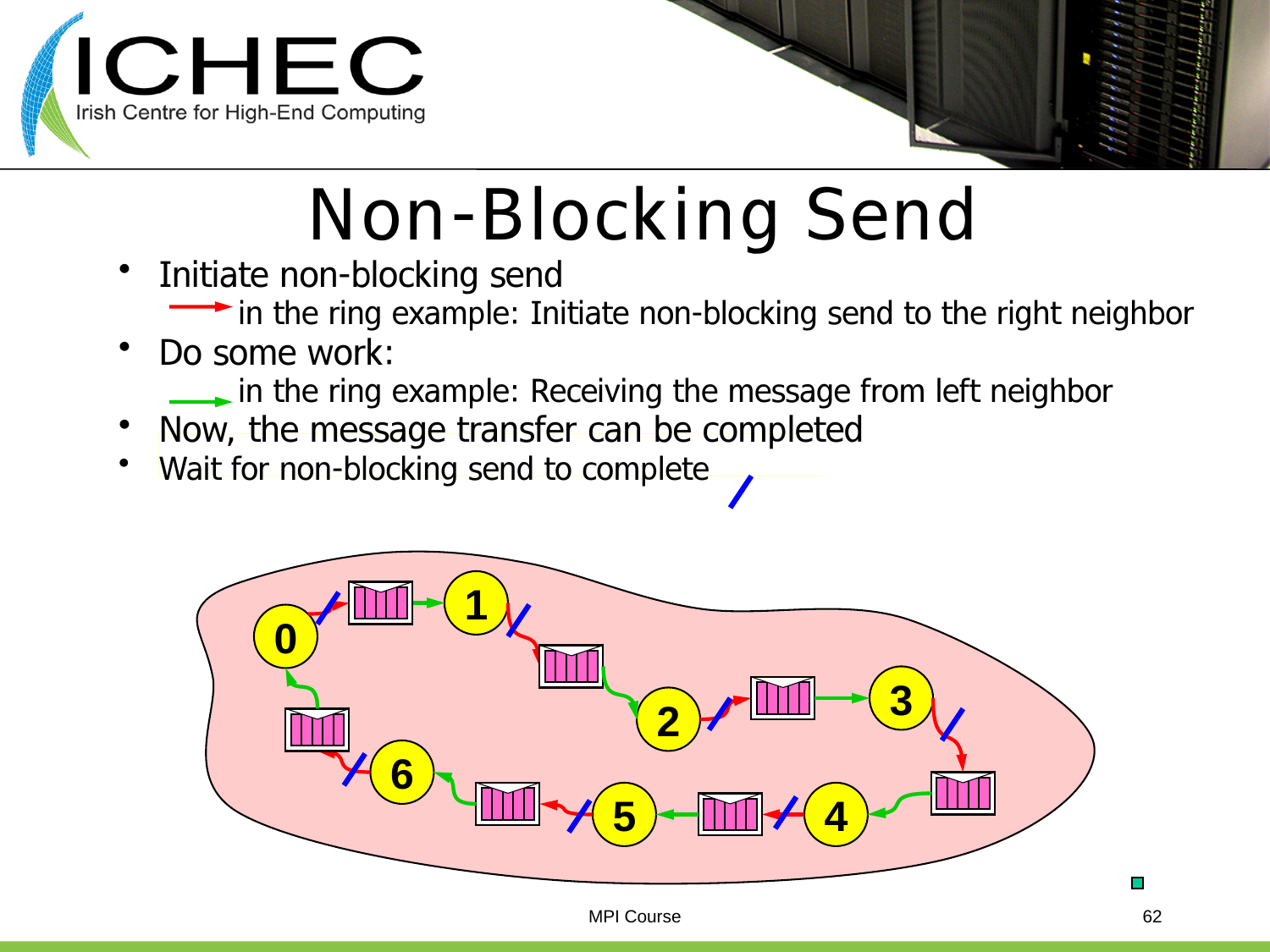

# Non-Blocking Send
Initiate non-blocking send
in the ring example: Initiate non-blocking send to the right neighbor
Do some work:
in the ring example: Receiving the message from left neighbor
Now, the message transfer can be completed
Wait for non-blocking send to complete

1

0
3
2
6
5
4

MPI Course
62